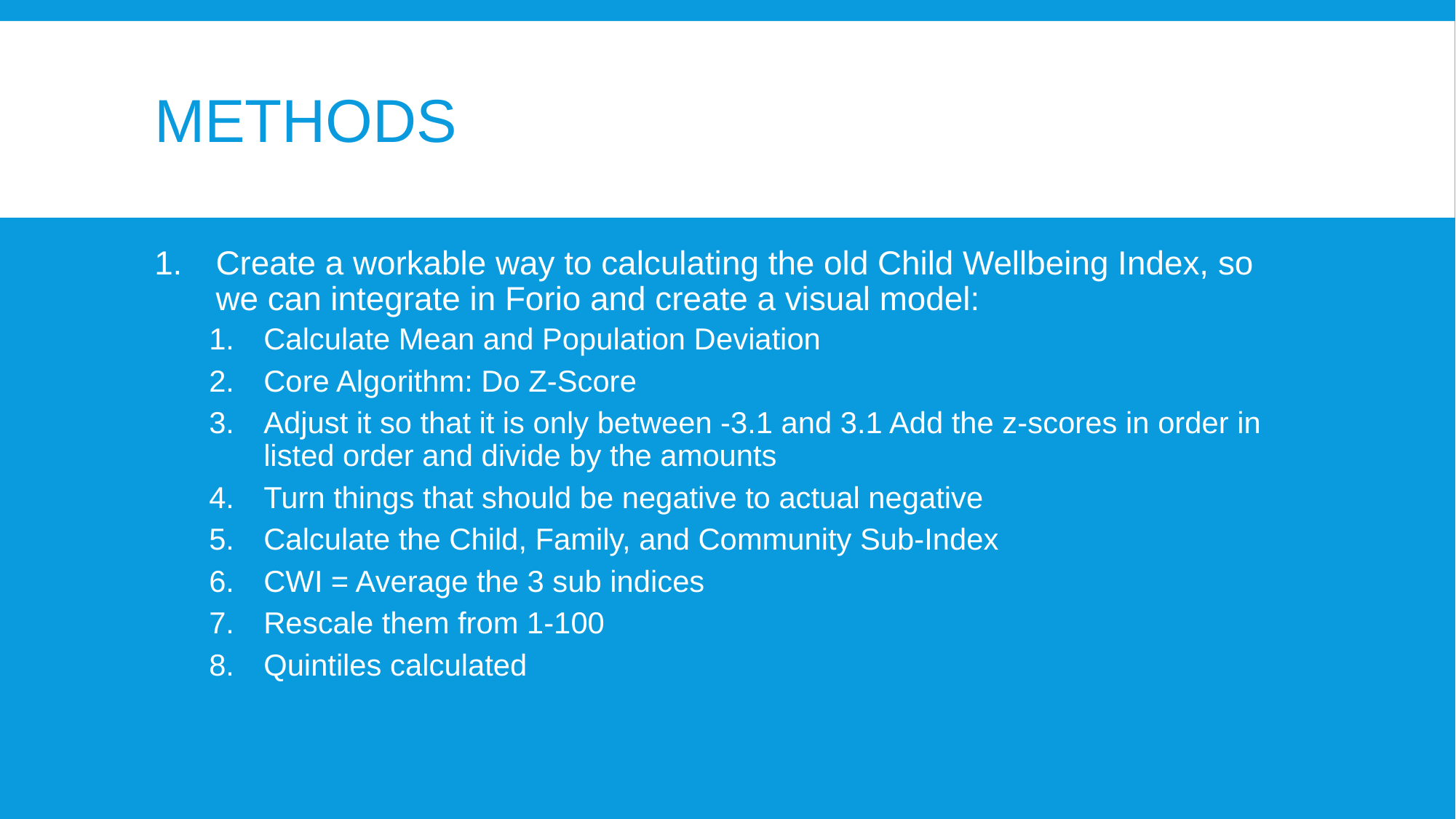

# Methods
Create a workable way to calculating the old Child Wellbeing Index, so we can integrate in Forio and create a visual model:
Calculate Mean and Population Deviation
Core Algorithm: Do Z-Score
Adjust it so that it is only between -3.1 and 3.1 Add the z-scores in order in listed order and divide by the amounts
Turn things that should be negative to actual negative
Calculate the Child, Family, and Community Sub-Index
CWI = Average the 3 sub indices
Rescale them from 1-100
Quintiles calculated